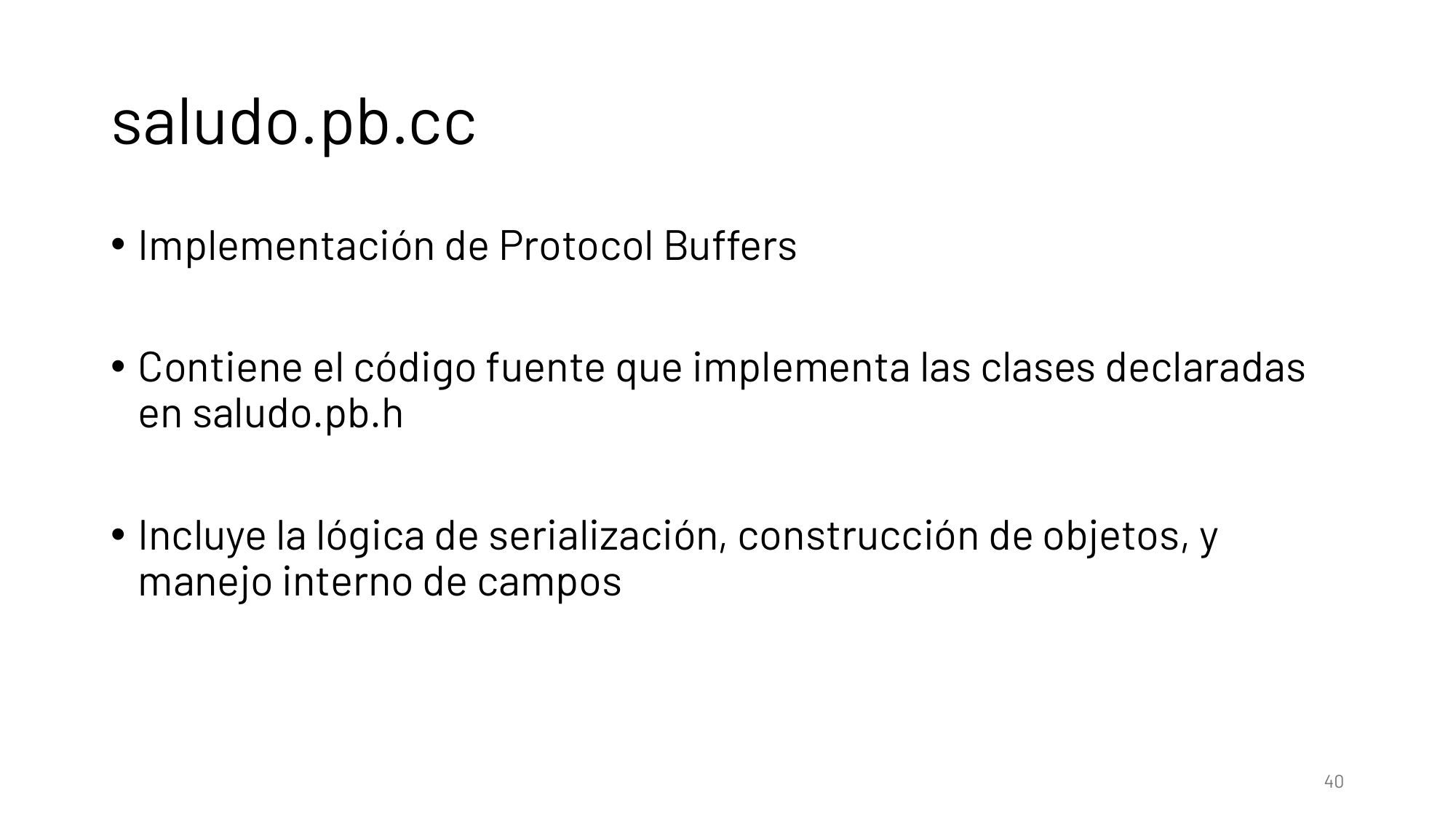

# saludo.pb.cc
Implementación de Protocol Buffers

Contiene el código fuente que implementa las clases declaradas en saludo.pb.h

Incluye la lógica de serialización, construcción de objetos, y manejo interno de campos
40